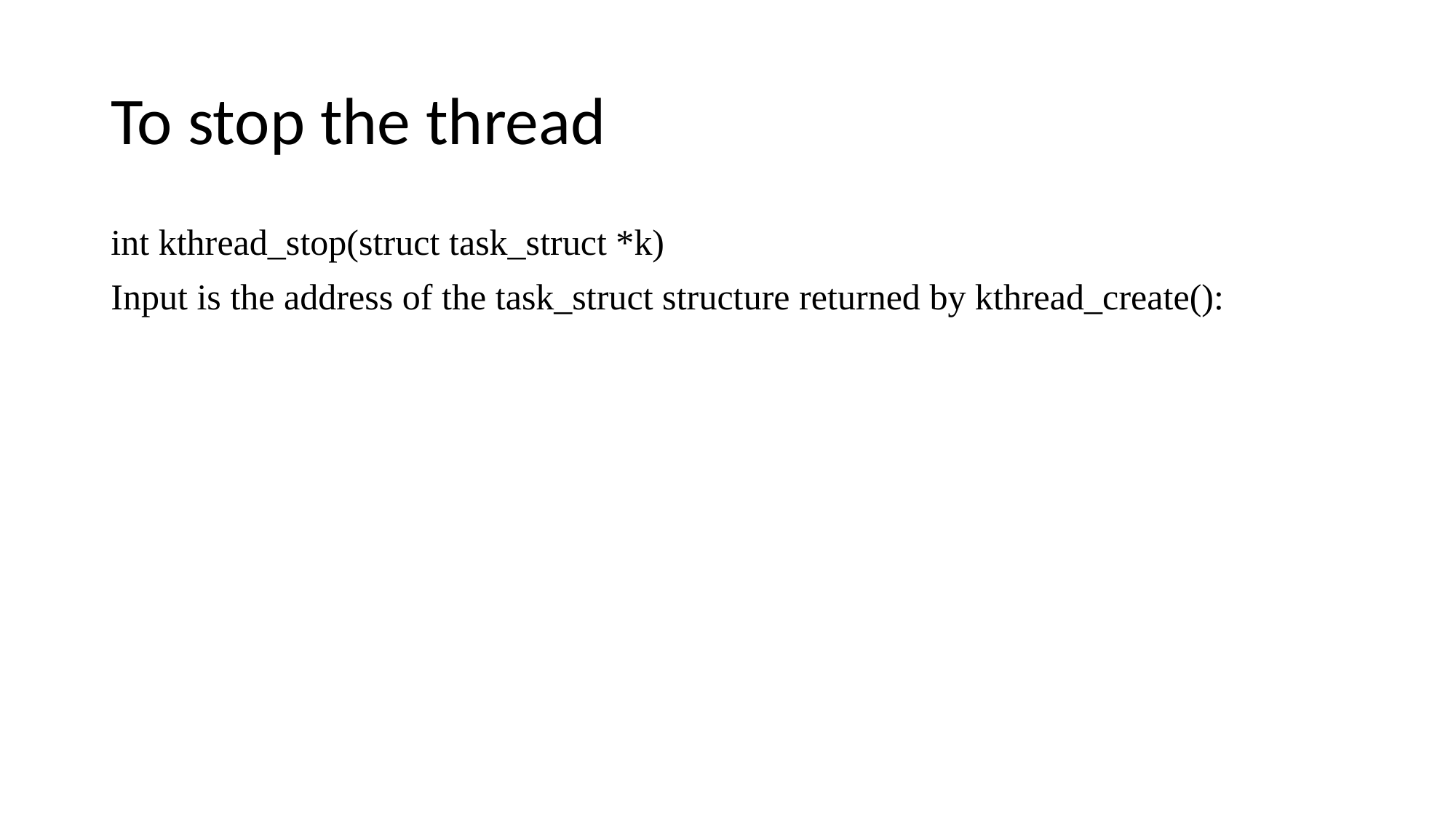

# To stop the thread
int kthread_stop(struct task_struct *k)
Input is the address of the task_struct structure returned by kthread_create():